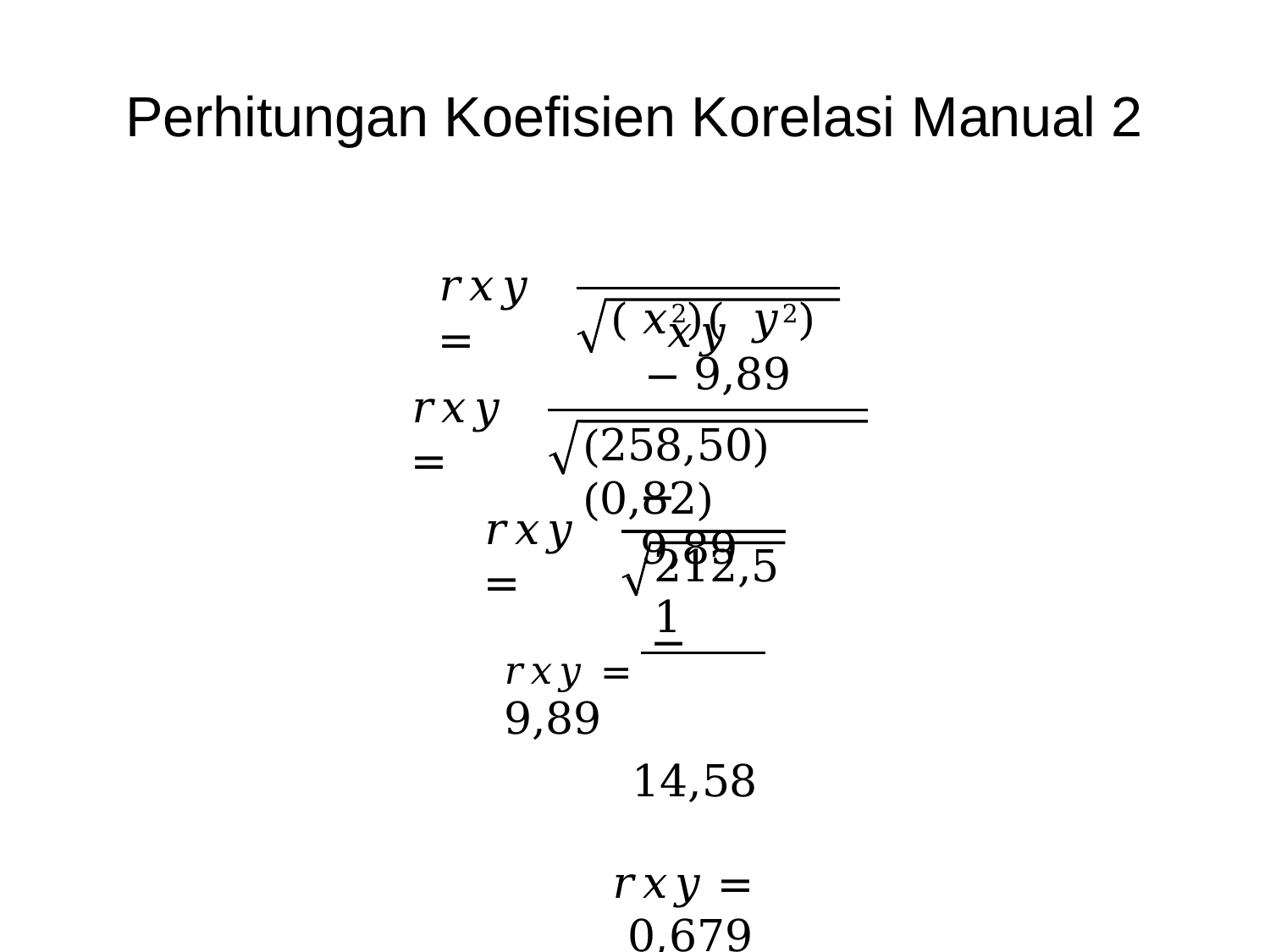

# Perhitungan Koefisien Korelasi Manual 2
  𝑥𝑦
𝑟𝑥𝑦 =

( 𝑥2)( 𝑦2)
− 9,89

𝑟𝑥𝑦 =

(258,50)(0,82)

− 9,89
𝑟𝑥𝑦 =

212,51
𝑟𝑥𝑦 =	− 9,89
14,58

𝑟𝑥𝑦 = 0,679